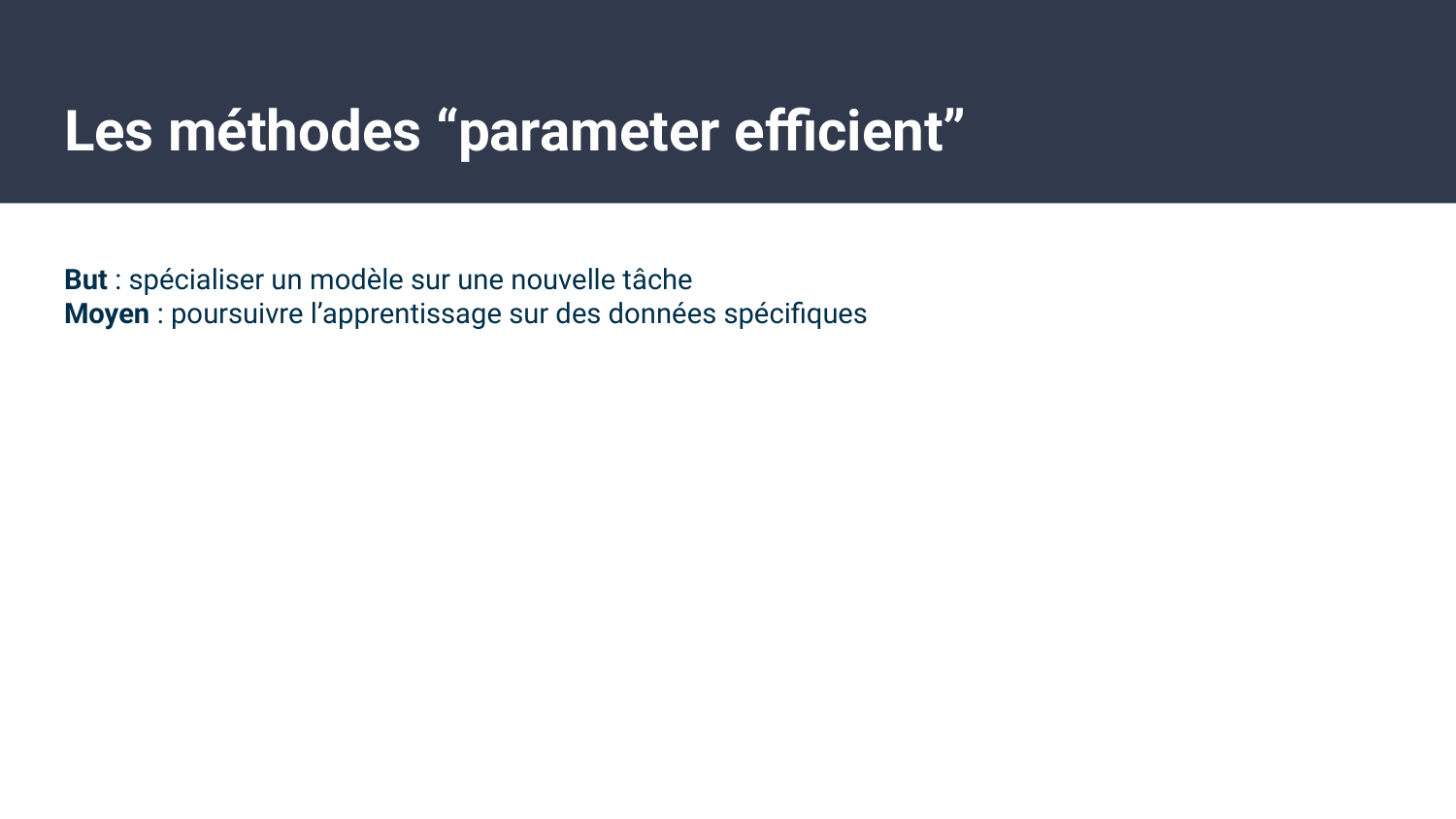

# Les méthodes “parameter efficient”
But : spécialiser un modèle sur une nouvelle tâche
Moyen : poursuivre l’apprentissage sur des données spécifiques